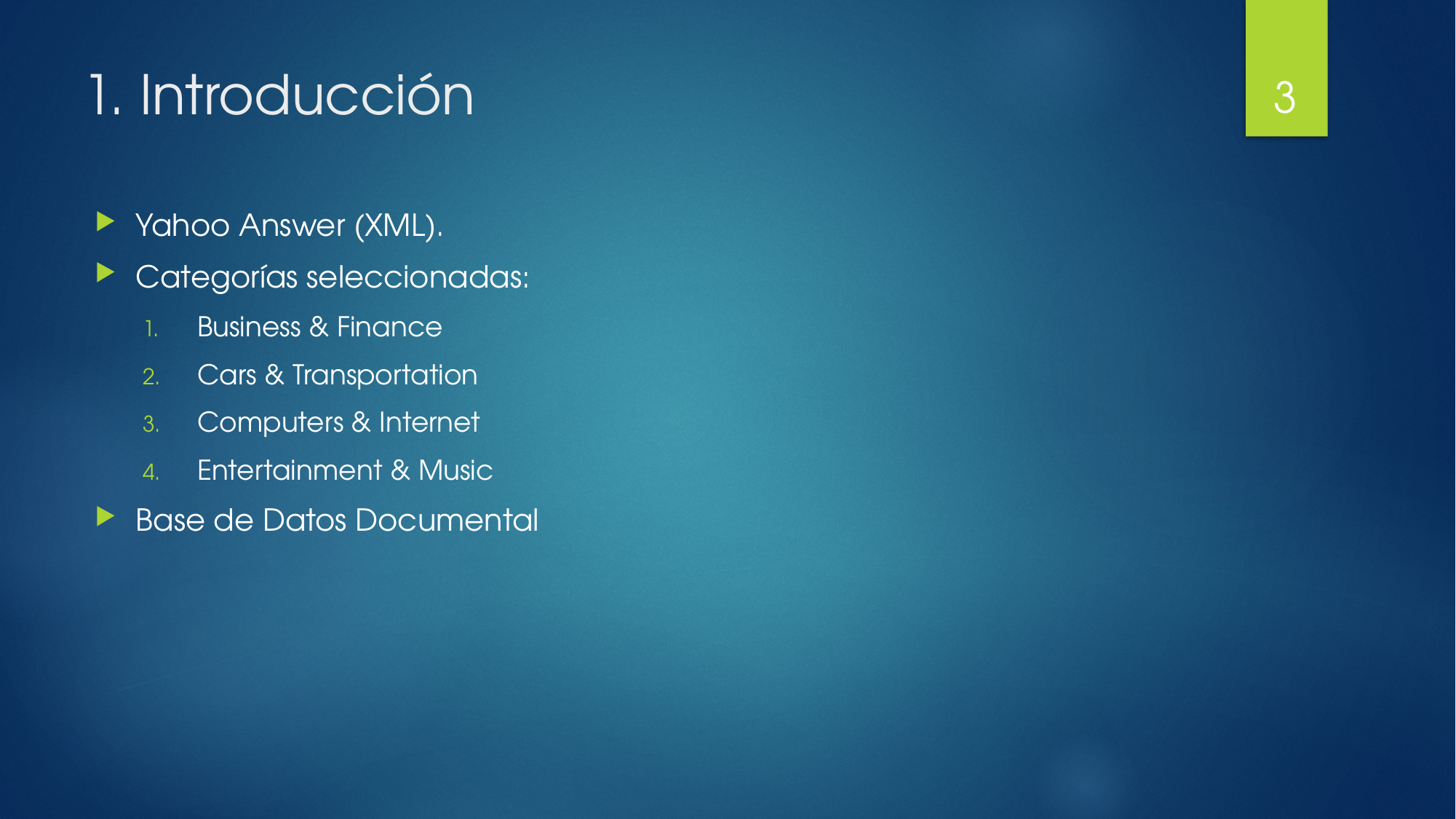

3
# 1. Introducción
Yahoo Answer (XML).
Categorías seleccionadas:
Business & Finance
Cars & Transportation
Computers & Internet
Entertainment & Music
Base de Datos Documental